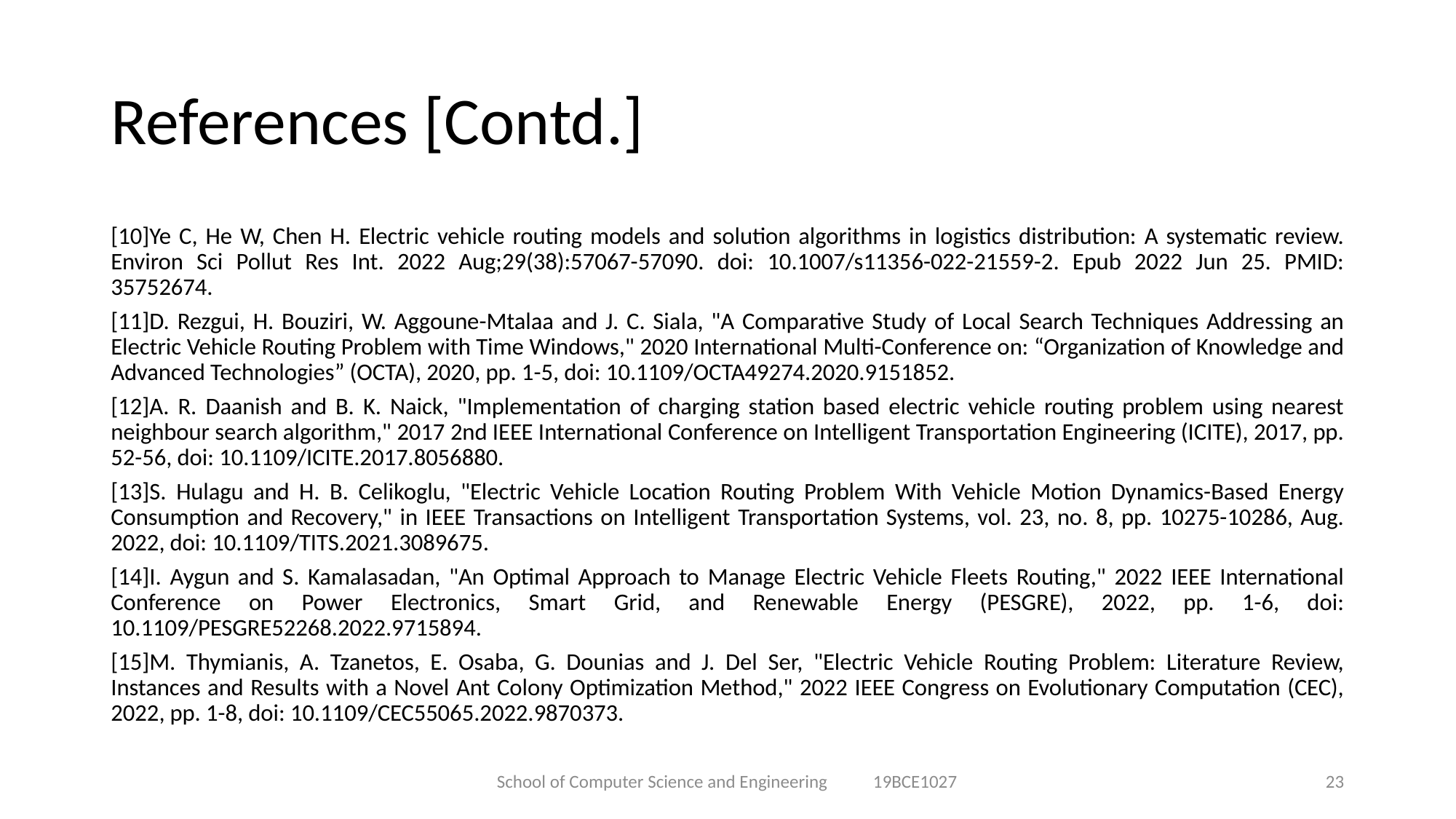

# References [Contd.]
[10]Ye C, He W, Chen H. Electric vehicle routing models and solution algorithms in logistics distribution: A systematic review. Environ Sci Pollut Res Int. 2022 Aug;29(38):57067-57090. doi: 10.1007/s11356-022-21559-2. Epub 2022 Jun 25. PMID: 35752674.
[11]D. Rezgui, H. Bouziri, W. Aggoune-Mtalaa and J. C. Siala, "A Comparative Study of Local Search Techniques Addressing an Electric Vehicle Routing Problem with Time Windows," 2020 International Multi-Conference on: “Organization of Knowledge and Advanced Technologies” (OCTA), 2020, pp. 1-5, doi: 10.1109/OCTA49274.2020.9151852.
[12]A. R. Daanish and B. K. Naick, "Implementation of charging station based electric vehicle routing problem using nearest neighbour search algorithm," 2017 2nd IEEE International Conference on Intelligent Transportation Engineering (ICITE), 2017, pp. 52-56, doi: 10.1109/ICITE.2017.8056880.
[13]S. Hulagu and H. B. Celikoglu, "Electric Vehicle Location Routing Problem With Vehicle Motion Dynamics-Based Energy Consumption and Recovery," in IEEE Transactions on Intelligent Transportation Systems, vol. 23, no. 8, pp. 10275-10286, Aug. 2022, doi: 10.1109/TITS.2021.3089675.
[14]I. Aygun and S. Kamalasadan, "An Optimal Approach to Manage Electric Vehicle Fleets Routing," 2022 IEEE International Conference on Power Electronics, Smart Grid, and Renewable Energy (PESGRE), 2022, pp. 1-6, doi: 10.1109/PESGRE52268.2022.9715894.
[15]M. Thymianis, A. Tzanetos, E. Osaba, G. Dounias and J. Del Ser, "Electric Vehicle Routing Problem: Literature Review, Instances and Results with a Novel Ant Colony Optimization Method," 2022 IEEE Congress on Evolutionary Computation (CEC), 2022, pp. 1-8, doi: 10.1109/CEC55065.2022.9870373.

School of Computer Science and Engineering           19BCE1027
23